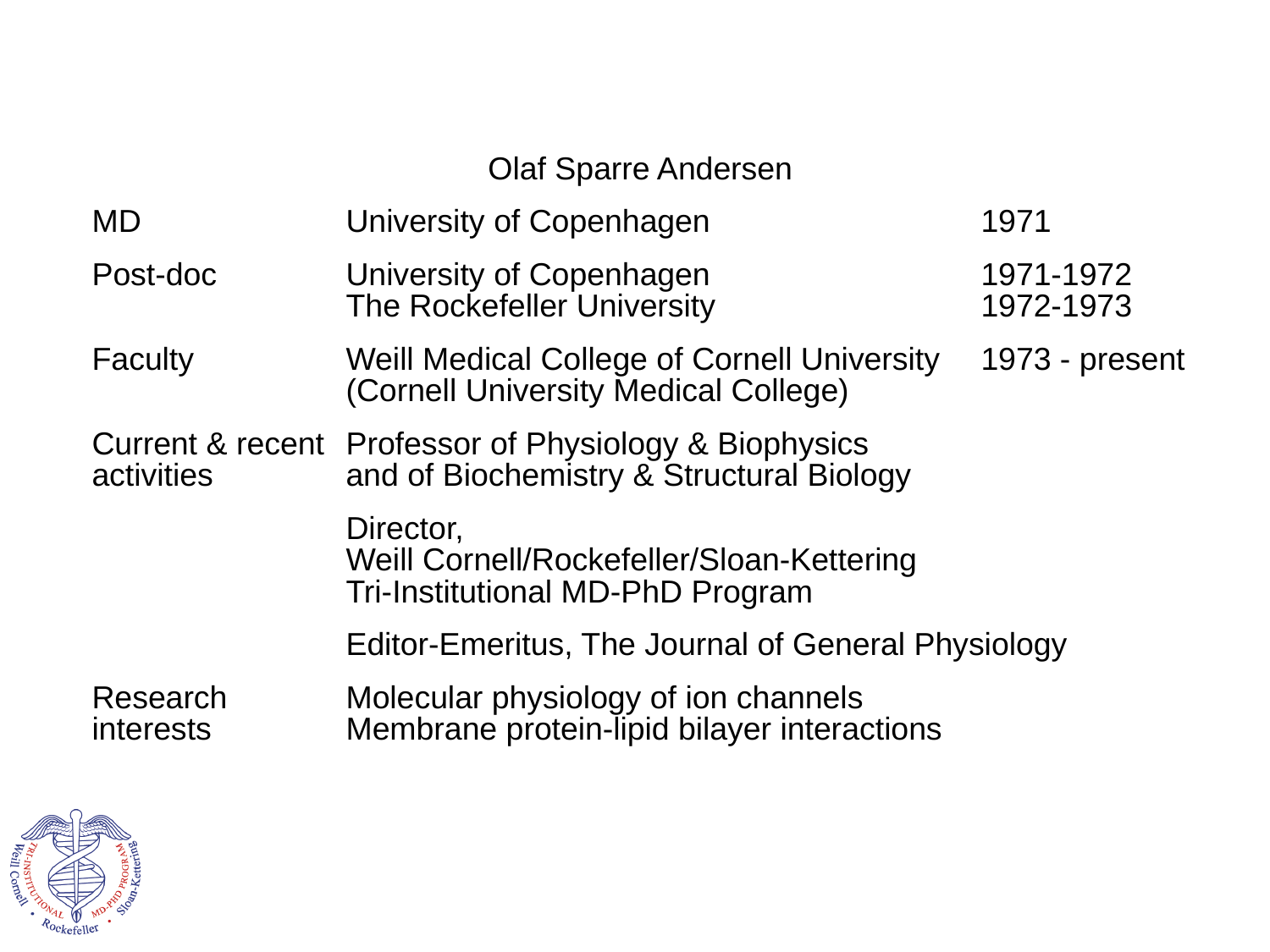

Olaf Sparre Andersen

MD		University of Copenhagen   		1971

Post-doc		University of Copenhagen			1971-1972
		The Rockefeller University			1972-1973

Faculty		Weill Medical College of Cornell University	1973 - present
		(Cornell University Medical College)

Current & recent	Professor of Physiology & Biophysics
activities		and of Biochemistry & Structural Biology

		Director,
		Weill Cornell/Rockefeller/Sloan-Kettering
		Tri-Institutional MD-PhD Program

		Editor-Emeritus, The Journal of General Physiology

Research	Molecular physiology of ion channels
interests		Membrane protein-lipid bilayer interactions